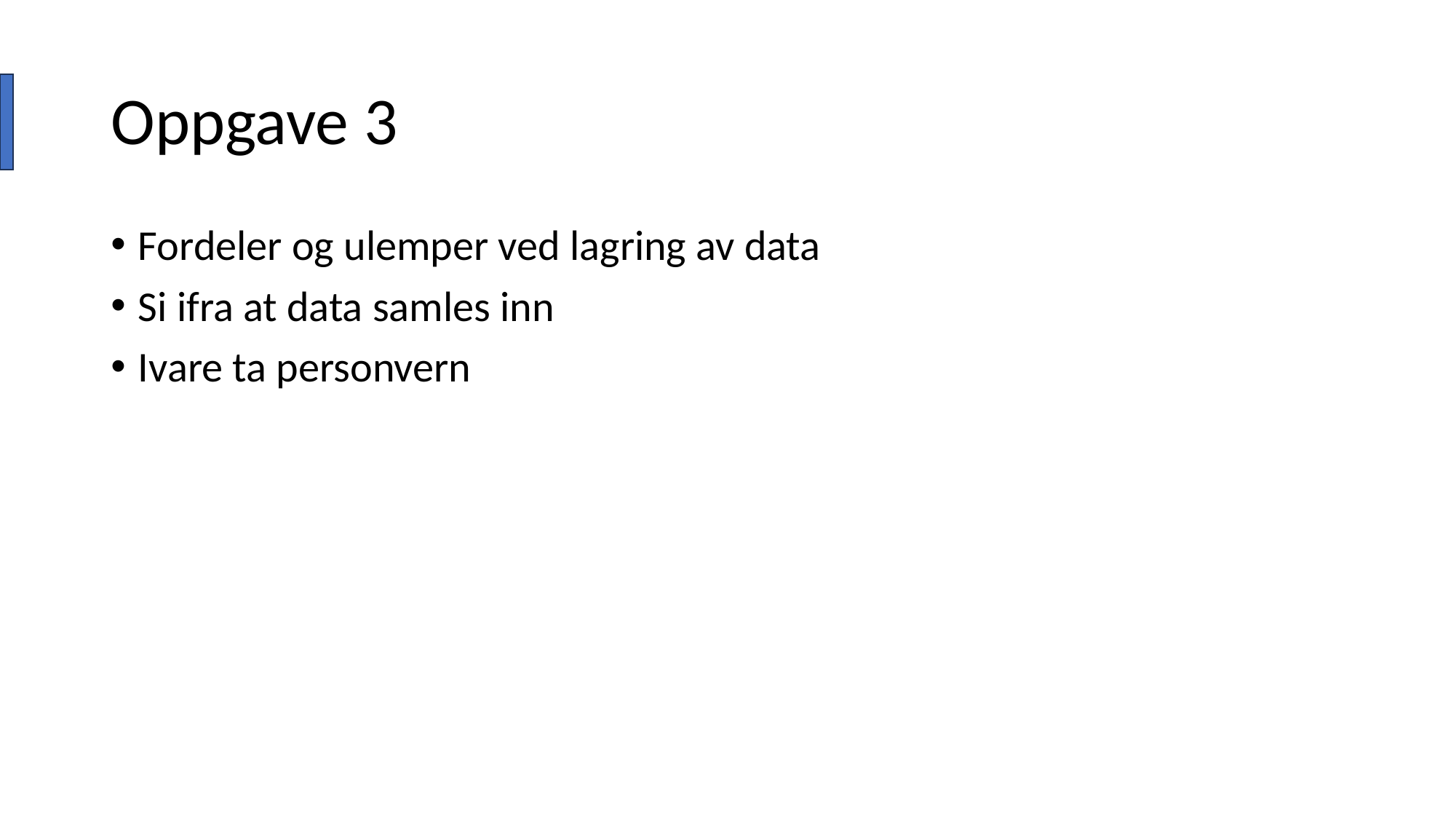

# Oppgave 3

Fordeler og ulemper ved lagring av data
Si ifra at data samles inn
Ivare ta personvern